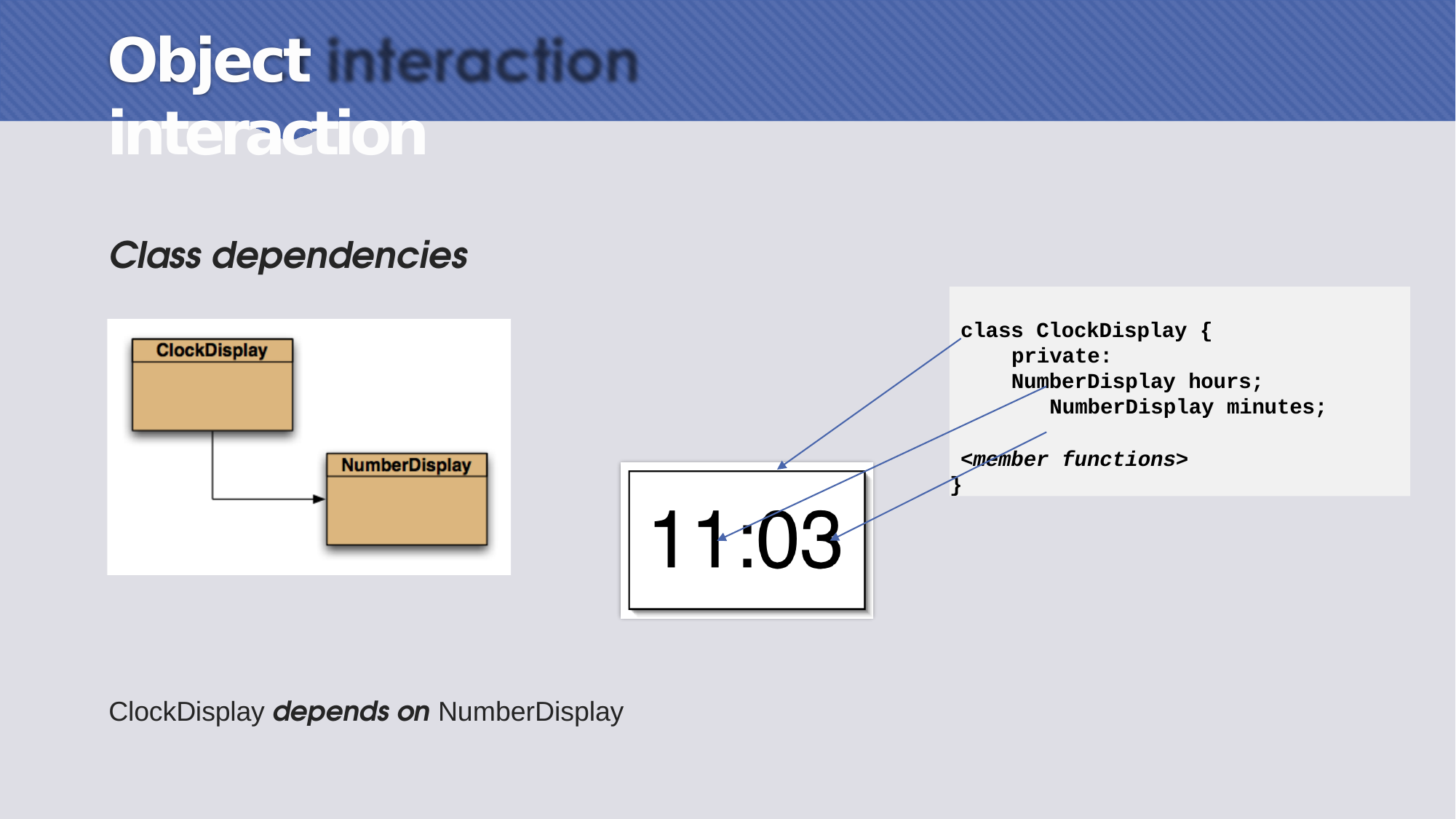

# Object interaction
Class dependencies

class ClockDisplay {  private:
NumberDisplay hours;  NumberDisplay minutes;

<member functions>
}

ClockDisplay depends on NumberDisplay